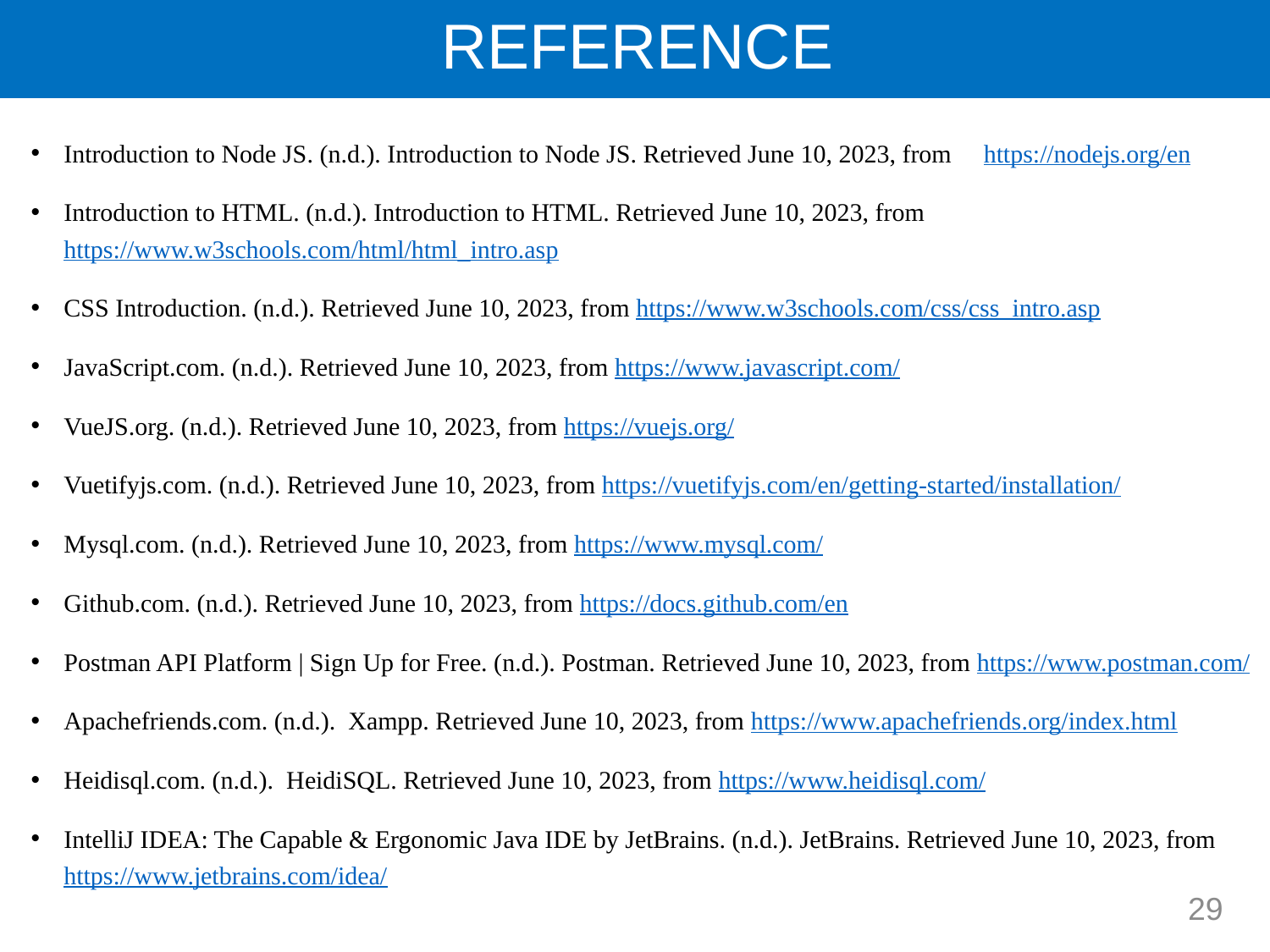

REFERENCE
Introduction to Node JS. (n.d.). Introduction to Node JS. Retrieved June 10, 2023, from     https://nodejs.org/en
Introduction to HTML. (n.d.). Introduction to HTML. Retrieved June 10, 2023, from     https://www.w3schools.com/html/html_intro.asp
CSS Introduction. (n.d.). Retrieved June 10, 2023, from https://www.w3schools.com/css/css_intro.asp
JavaScript.com. (n.d.). Retrieved June 10, 2023, from https://www.javascript.com/
VueJS.org. (n.d.). Retrieved June 10, 2023, from https://vuejs.org/
Vuetifyjs.com. (n.d.). Retrieved June 10, 2023, from https://vuetifyjs.com/en/getting-started/installation/
Mysql.com. (n.d.). Retrieved June 10, 2023, from https://www.mysql.com/
Github.com. (n.d.). Retrieved June 10, 2023, from https://docs.github.com/en
Postman API Platform | Sign Up for Free. (n.d.). Postman. Retrieved June 10, 2023, from https://www.postman.com/
Apachefriends.com. (n.d.).  Xampp. Retrieved June 10, 2023, from https://www.apachefriends.org/index.html
Heidisql.com. (n.d.).  HeidiSQL. Retrieved June 10, 2023, from https://www.heidisql.com/
IntelliJ IDEA: The Capable & Ergonomic Java IDE by JetBrains. (n.d.). JetBrains. Retrieved June 10, 2023, from https://www.jetbrains.com/idea/

29